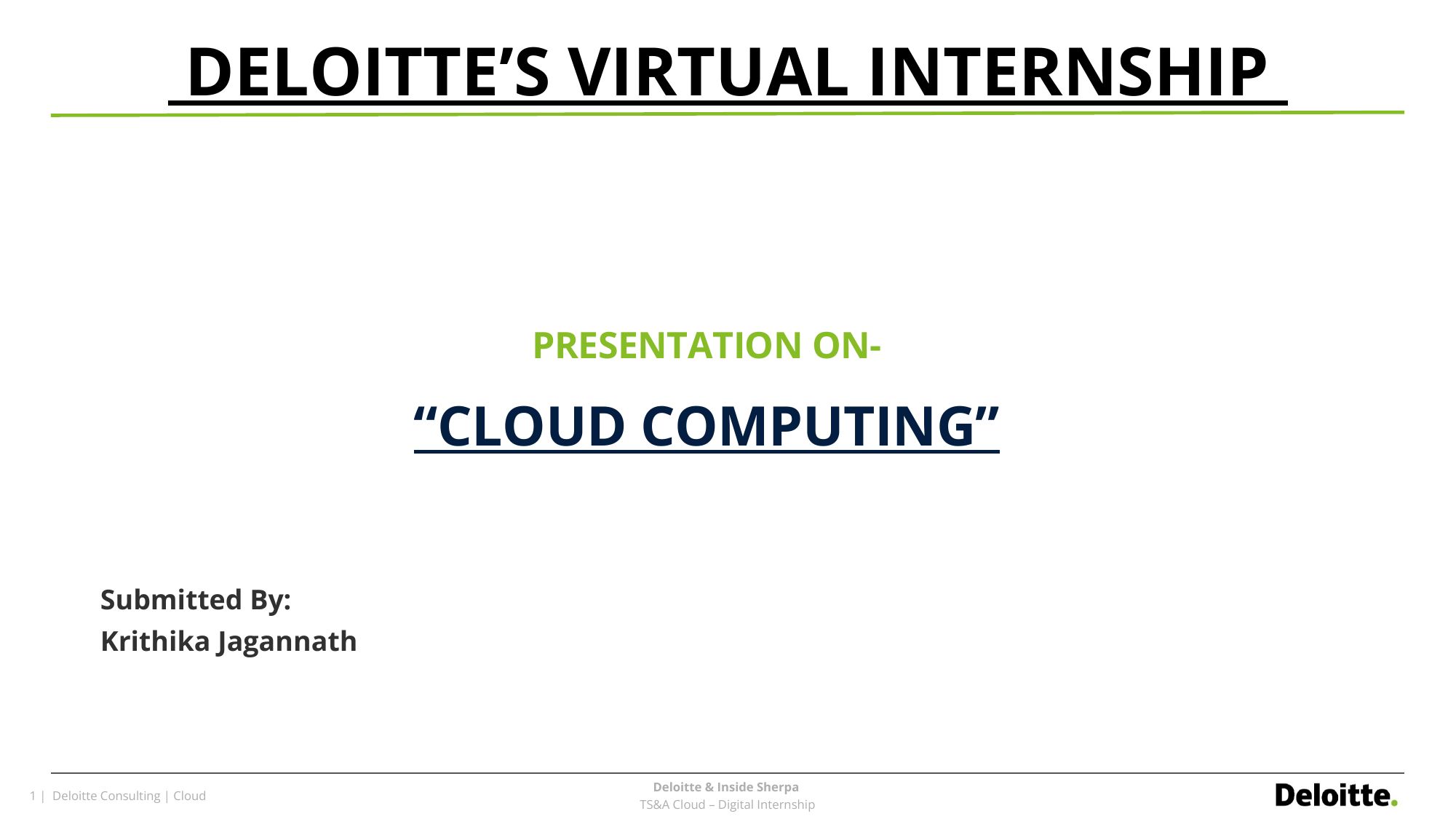

# DELOITTE’S VIRTUAL INTERNSHIP
PRESENTATION ON-
“CLOUD COMPUTING”
Submitted By:
Krithika Jagannath